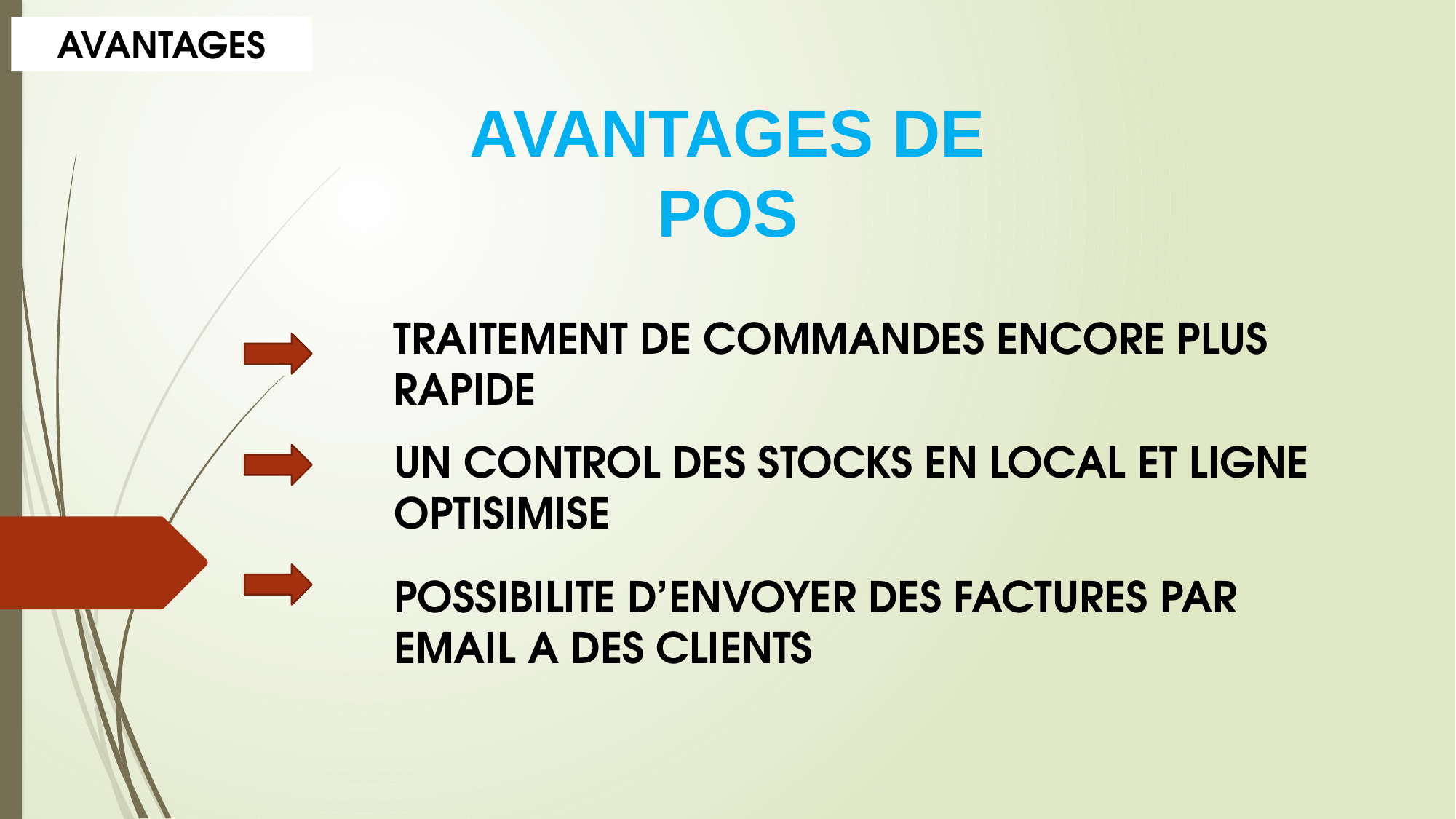

AVANTAGES
AVANTAGES DE
POS
TRAITEMENT DE COMMANDES ENCORE PLUS RAPIDE

UN CONTROL DES STOCKS EN LOCAL ET LIGNE OPTISIMISE

POSSIBILITE D’ENVOYER DES FACTURES PAR EMAIL A DES CLIENTS